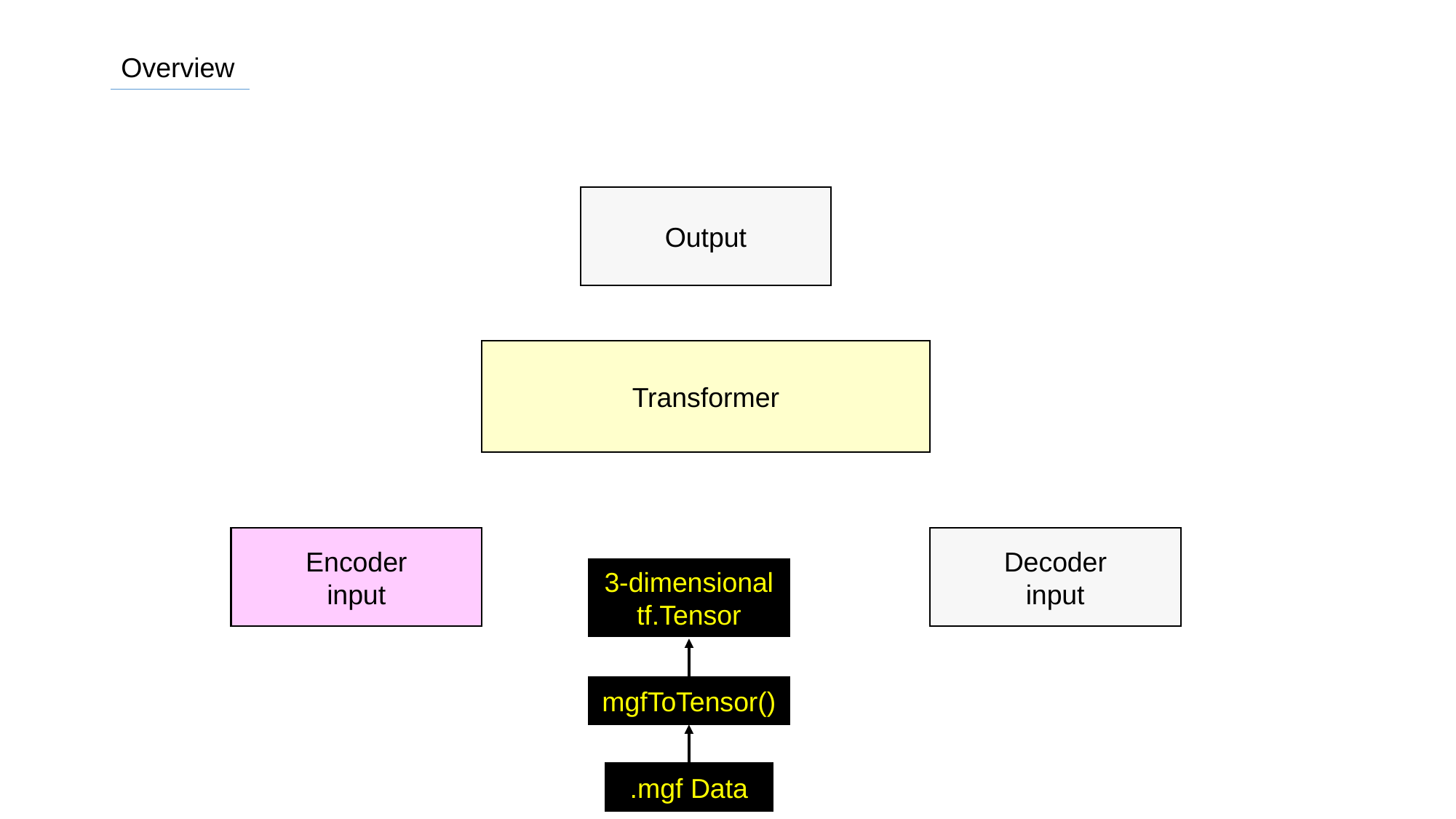

Overview
Output
Transformer
Encoder
input
Decoder
input
3-dimensional
tf.Tensor
mgfToTensor()
.mgf Data